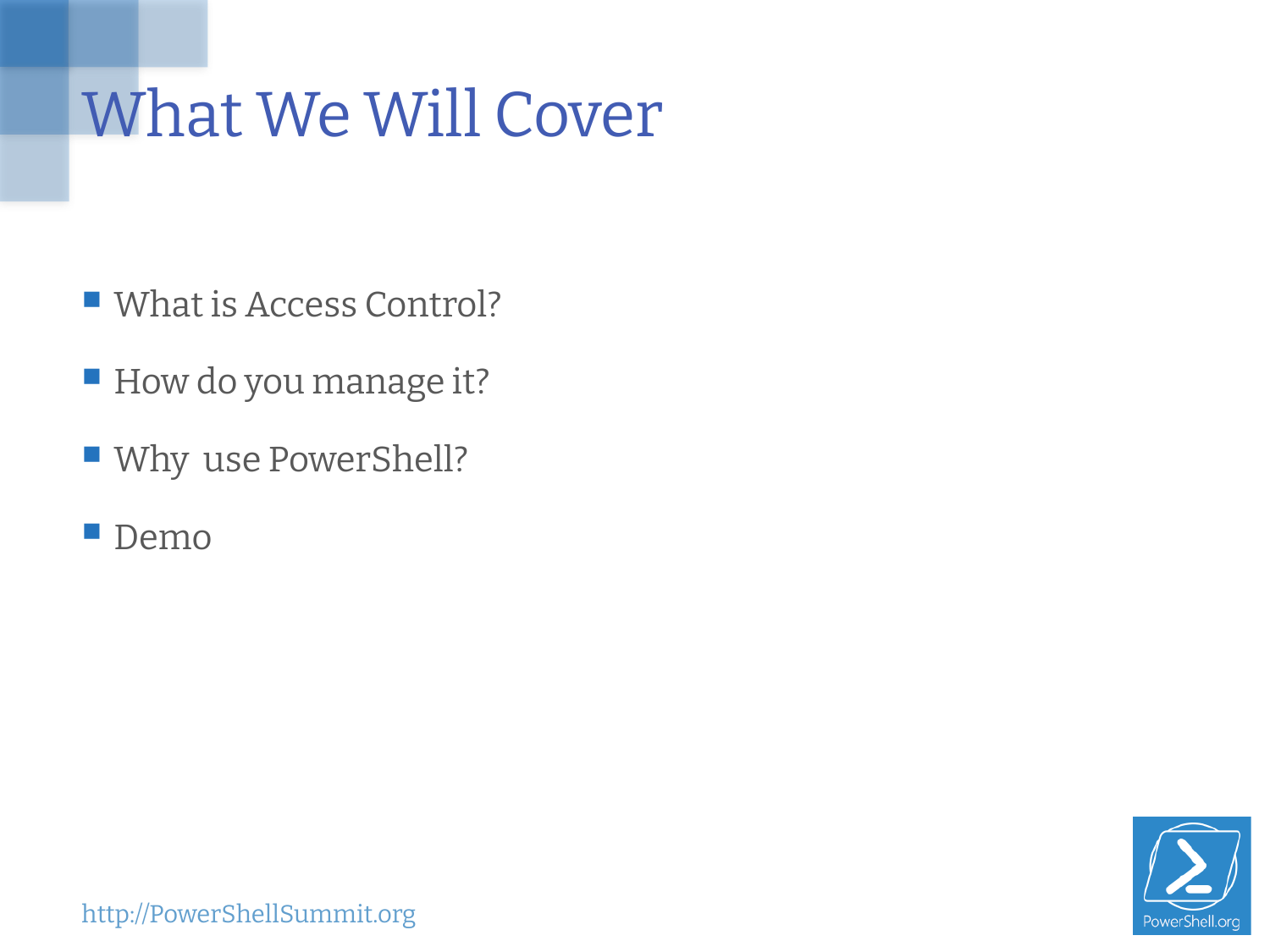

# What We Will Cover
What is Access Control?
How do you manage it?
Why  use PowerShell?
Demo